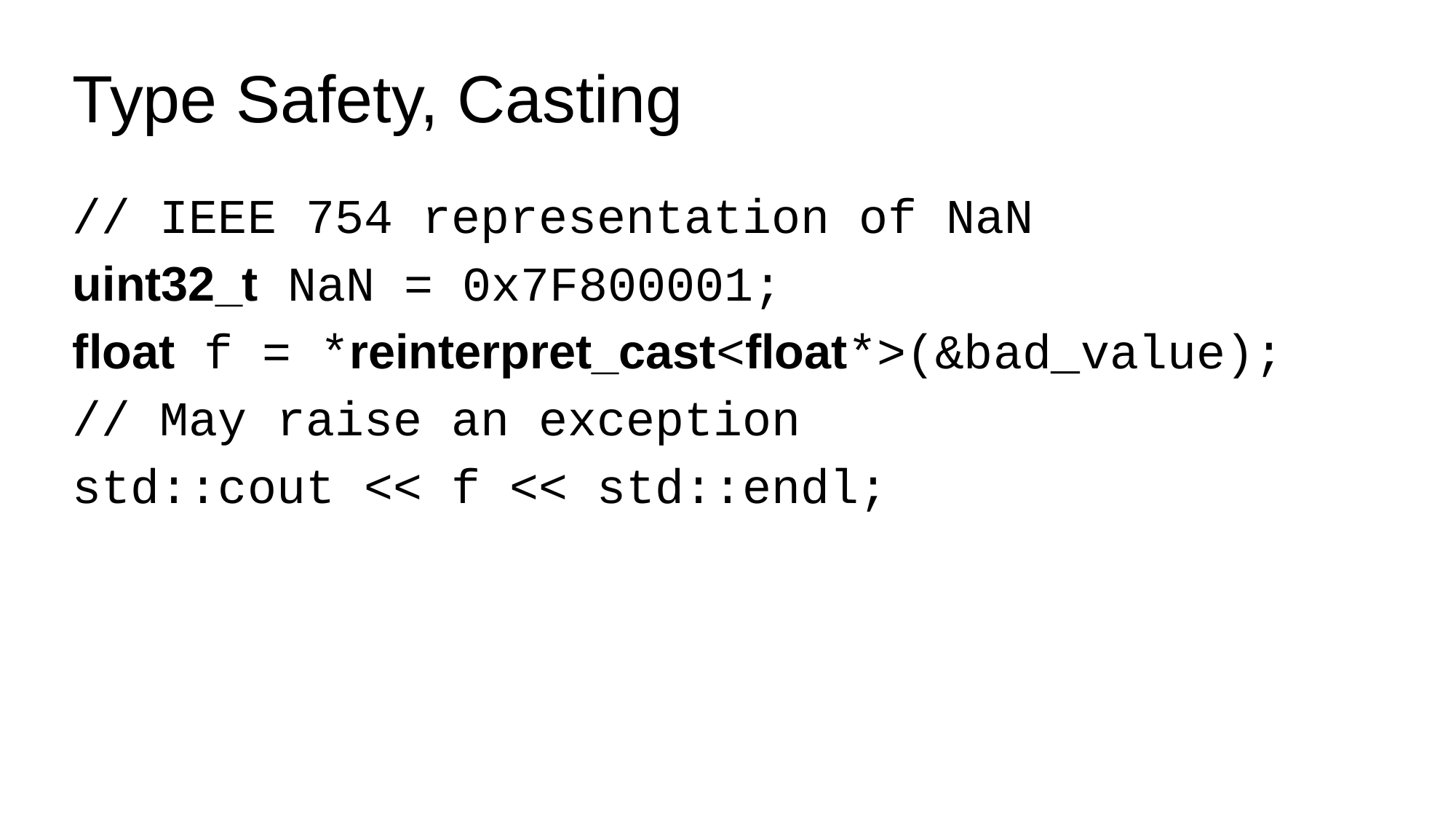

# Type Safety, Casting
// IEEE 754 representation of NaN
uint32_t NaN = 0x7F800001;
float f = *reinterpret_cast<float*>(&bad_value);
// May raise an exception
std::cout << f << std::endl;